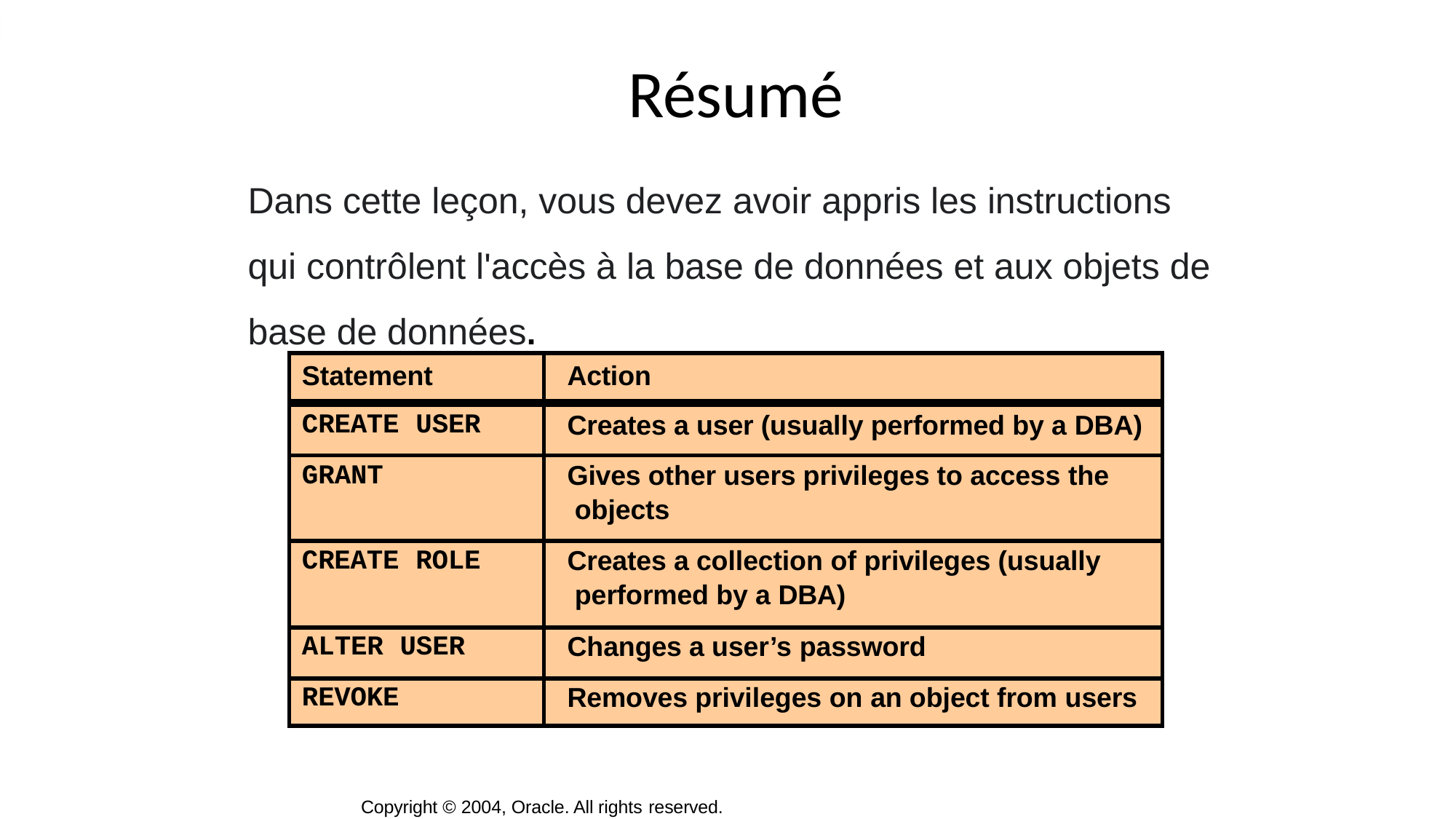

# Résumé
Dans cette leçon, vous devez avoir appris les instructions qui contrôlent l'accès à la base de données et aux objets de base de données.
| Statement | Action |
| --- | --- |
| CREATE USER | Creates a user (usually performed by a DBA) |
| GRANT | Gives other users privileges to access the objects |
| CREATE ROLE | Creates a collection of privileges (usually performed by a DBA) |
| ALTER USER | Changes a user’s password |
| REVOKE | Removes privileges on an object from users |
Copyright © 2004, Oracle. All rights reserved.